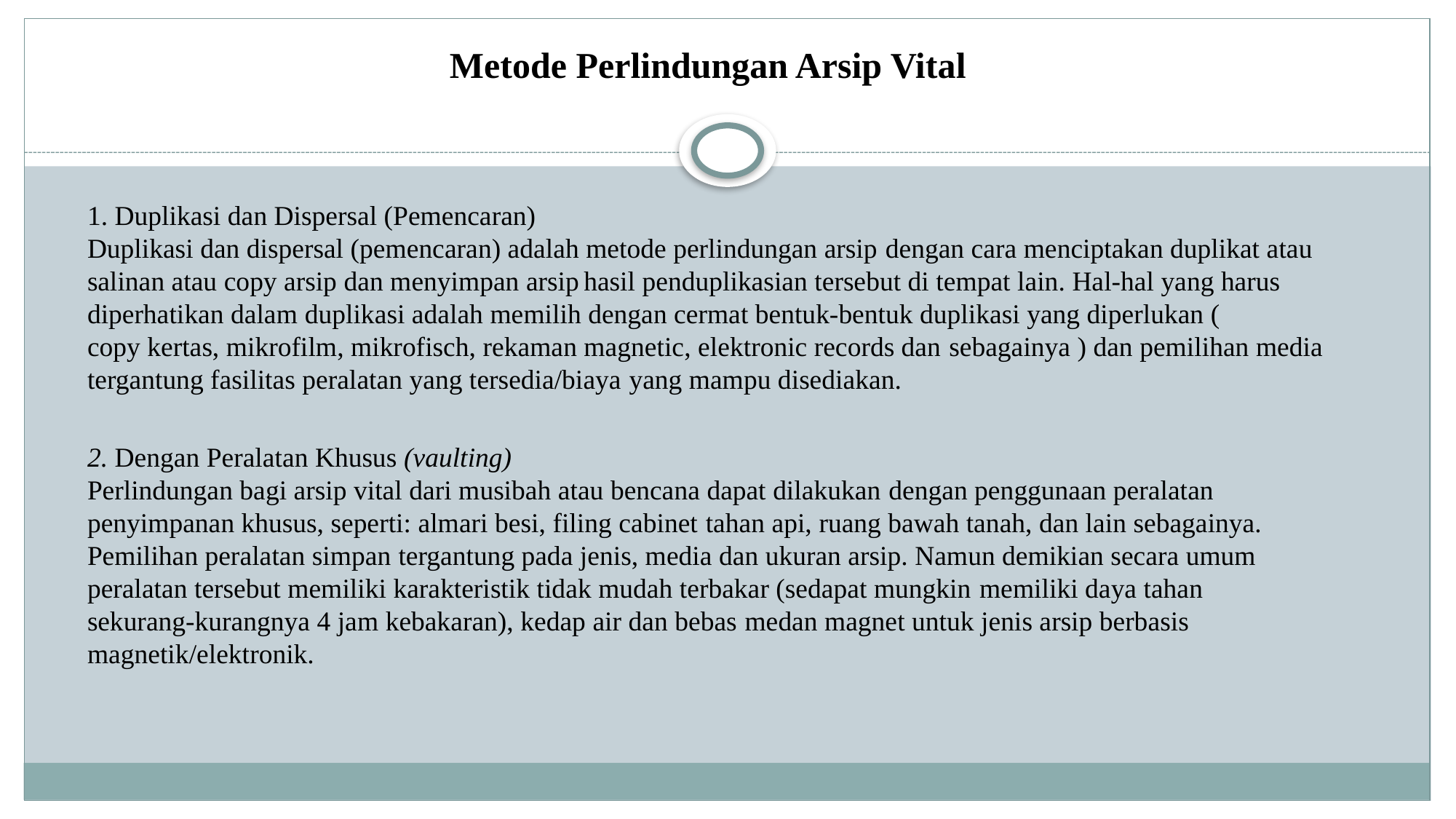

Metode Perlindungan Arsip Vital
1. Duplikasi dan Dispersal (Pemencaran)
Duplikasi dan dispersal (pemencaran) adalah metode perlindungan arsip dengan cara menciptakan duplikat atau salinan atau copy arsip dan menyimpan arsip hasil penduplikasian tersebut di tempat lain. Hal-hal yang harus diperhatikan dalam duplikasi adalah memilih dengan cermat bentuk-bentuk duplikasi yang diperlukan (
copy kertas, mikrofilm, mikrofisch, rekaman magnetic, elektronic records dan sebagainya ) dan pemilihan media tergantung fasilitas peralatan yang tersedia/biaya yang mampu disediakan.
2. Dengan Peralatan Khusus (vaulting)
Perlindungan bagi arsip vital dari musibah atau bencana dapat dilakukan dengan penggunaan peralatan penyimpanan khusus, seperti: almari besi, filing cabinet tahan api, ruang bawah tanah, dan lain sebagainya. Pemilihan peralatan simpan tergantung pada jenis, media dan ukuran arsip. Namun demikian secara umum peralatan tersebut memiliki karakteristik tidak mudah terbakar (sedapat mungkin memiliki daya tahan sekurang-kurangnya 4 jam kebakaran), kedap air dan bebas medan magnet untuk jenis arsip berbasis magnetik/elektronik.